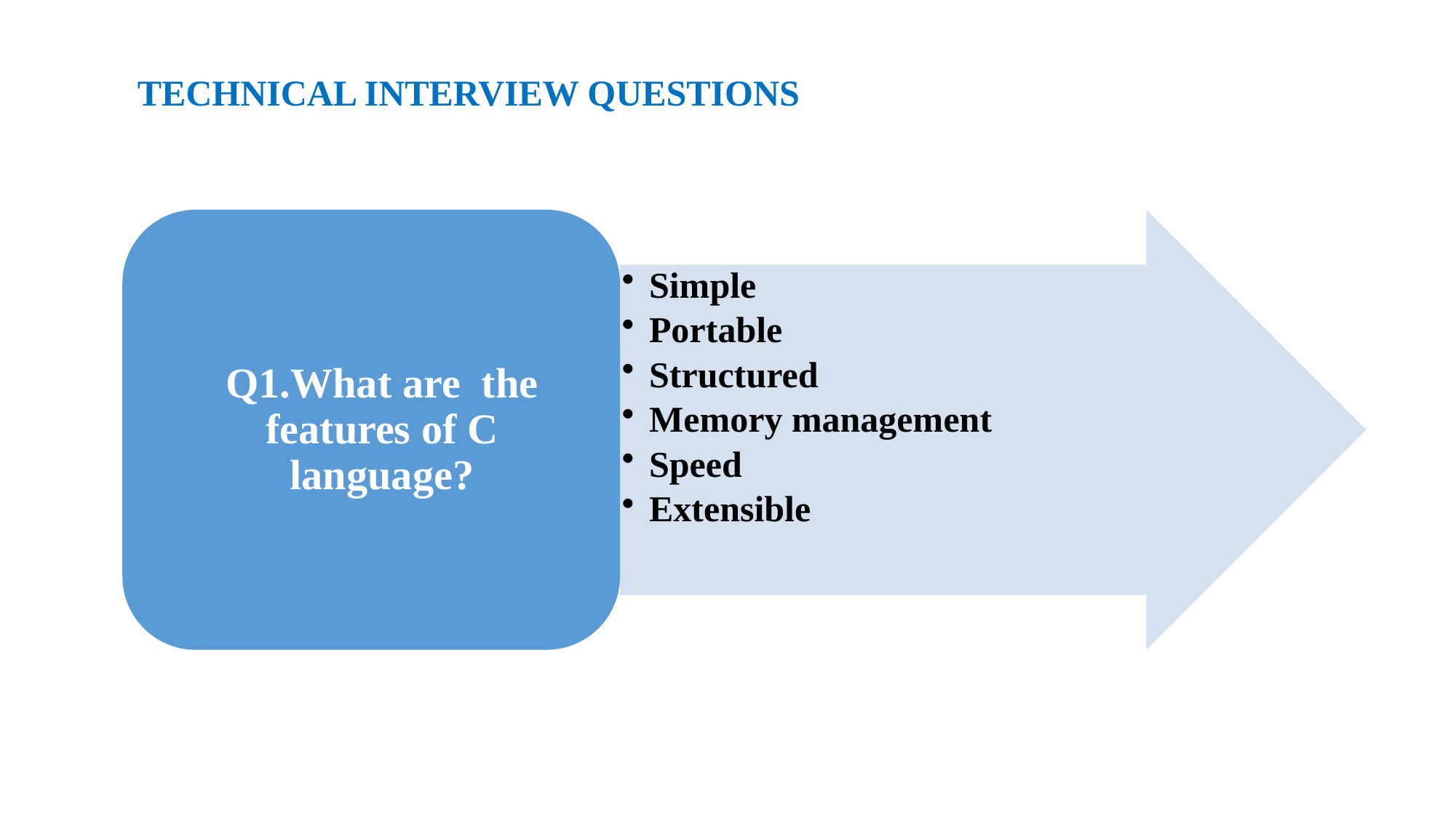

TECHNICAL INTERVIEW QUESTIONS
Simple
Portable
Structured
Memory management
Speed
Extensible
Q1.What are  the features of C language?